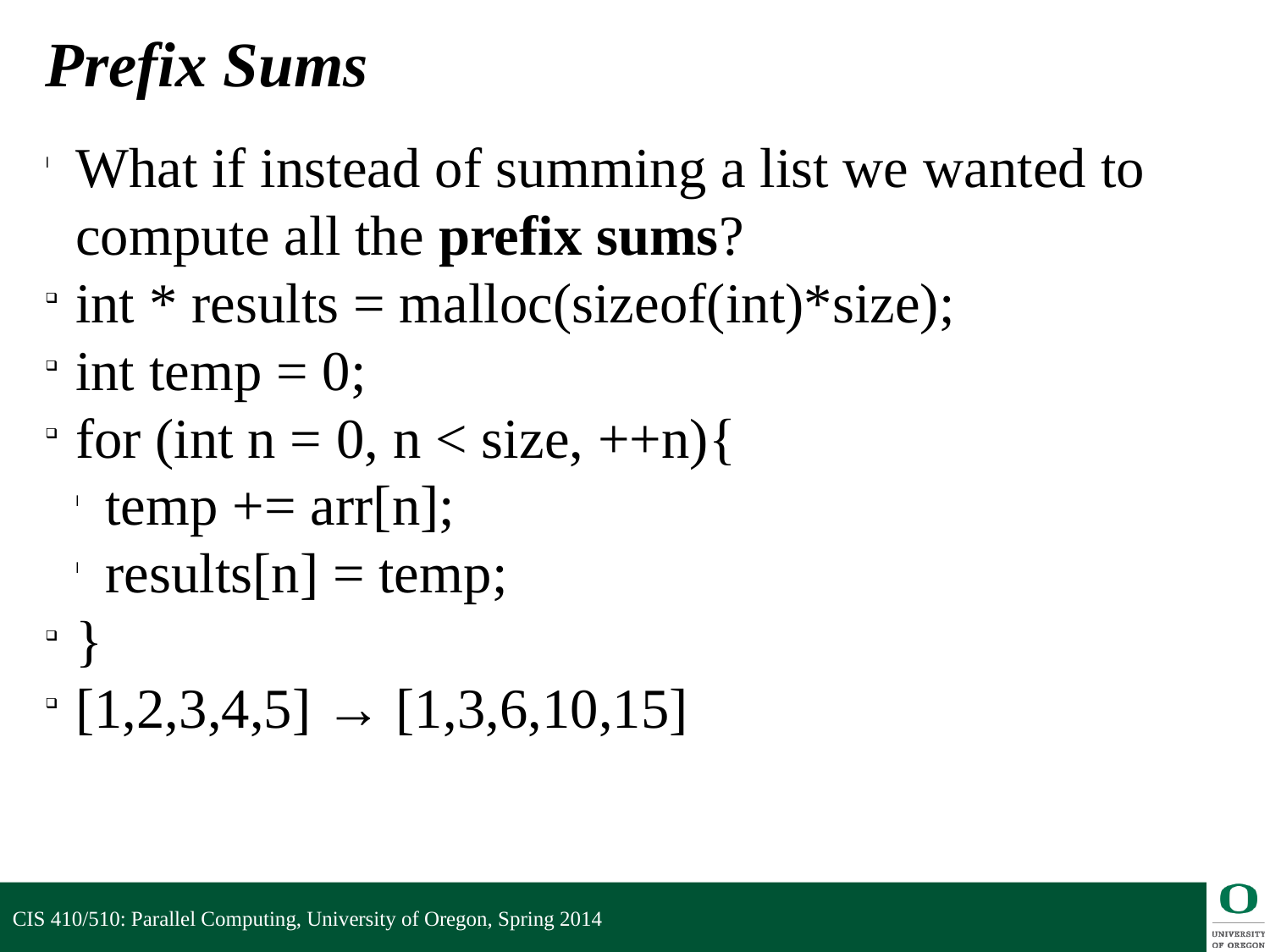

Prefix Sums
What if instead of summing a list we wanted to compute all the prefix sums?
int * results = malloc(sizeof(int)*size);
int temp = 0;
for (int n = 0, n < size, ++n){
temp += arr[n];
results[n] = temp;
}
[1,2,3,4,5] → [1,3,6,10,15]
CIS 410/510: Parallel Computing, University of Oregon, Spring 2014